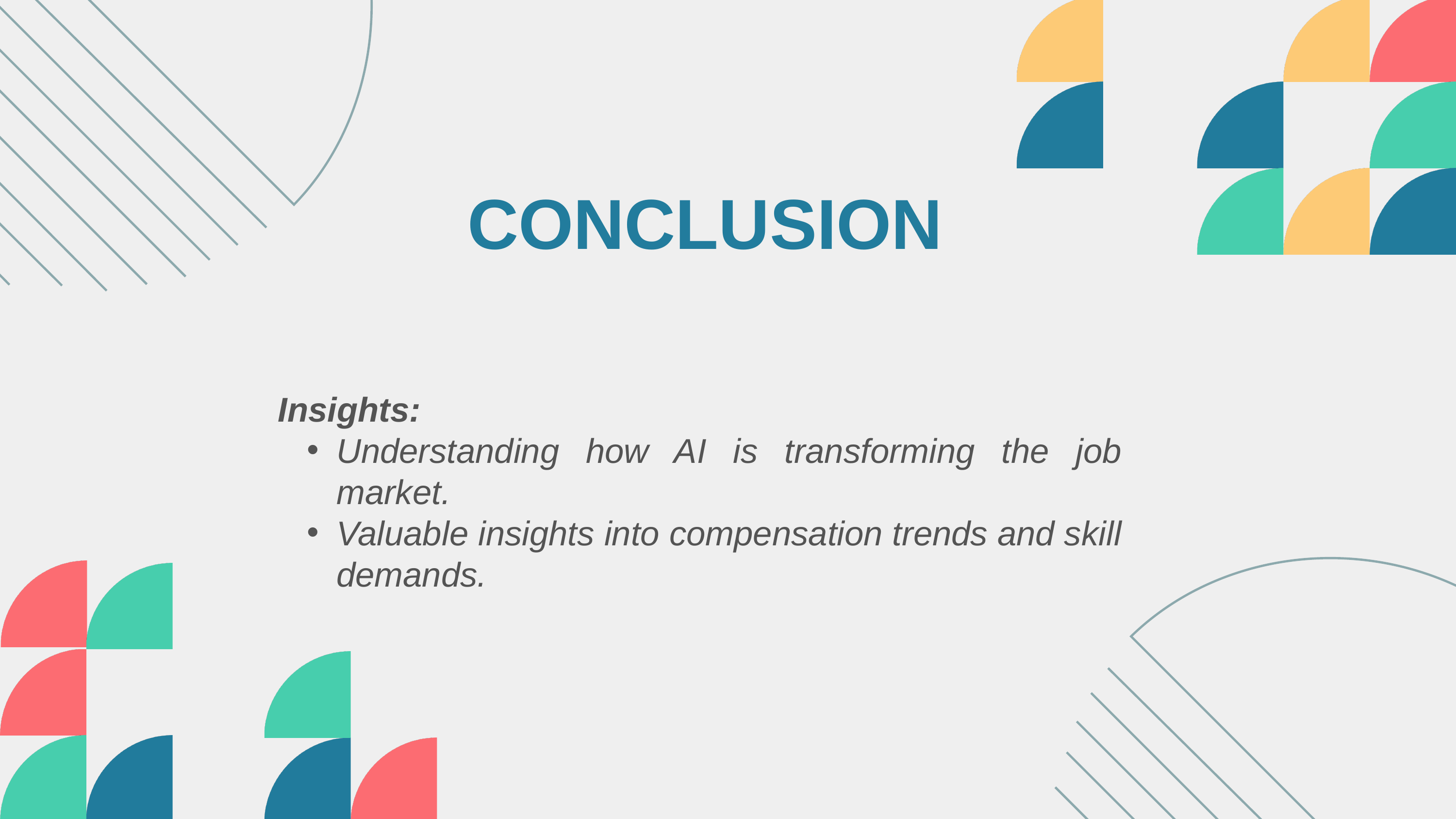

CONCLUSION
Insights:
Understanding how AI is transforming the job market.
Valuable insights into compensation trends and skill demands.